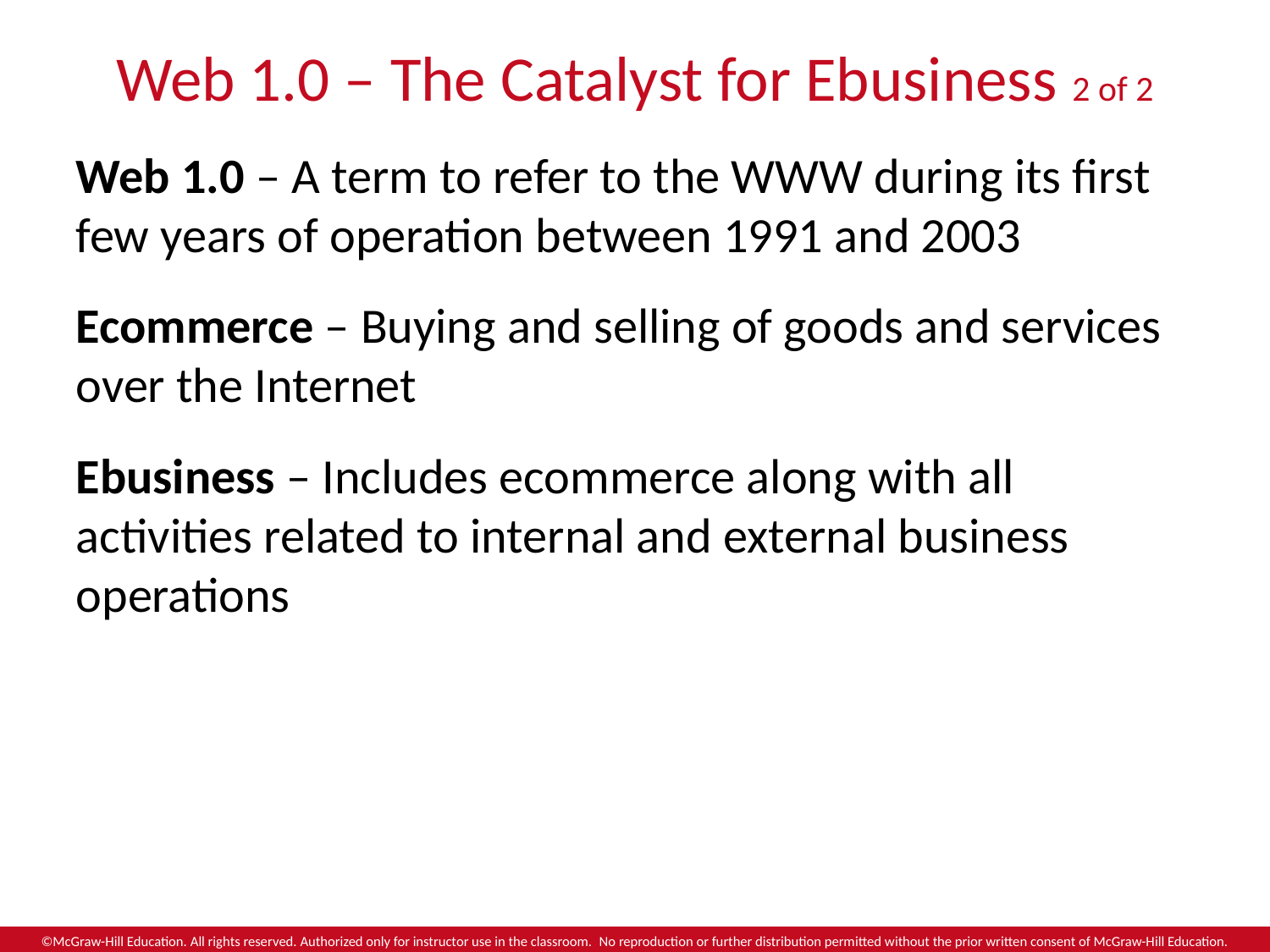

# Web 1.0 – The Catalyst for Ebusiness 2 of 2
Web 1.0 – A term to refer to the WWW during its first few years of operation between 1991 and 2003
Ecommerce – Buying and selling of goods and services over the Internet
Ebusiness – Includes ecommerce along with all activities related to internal and external business operations